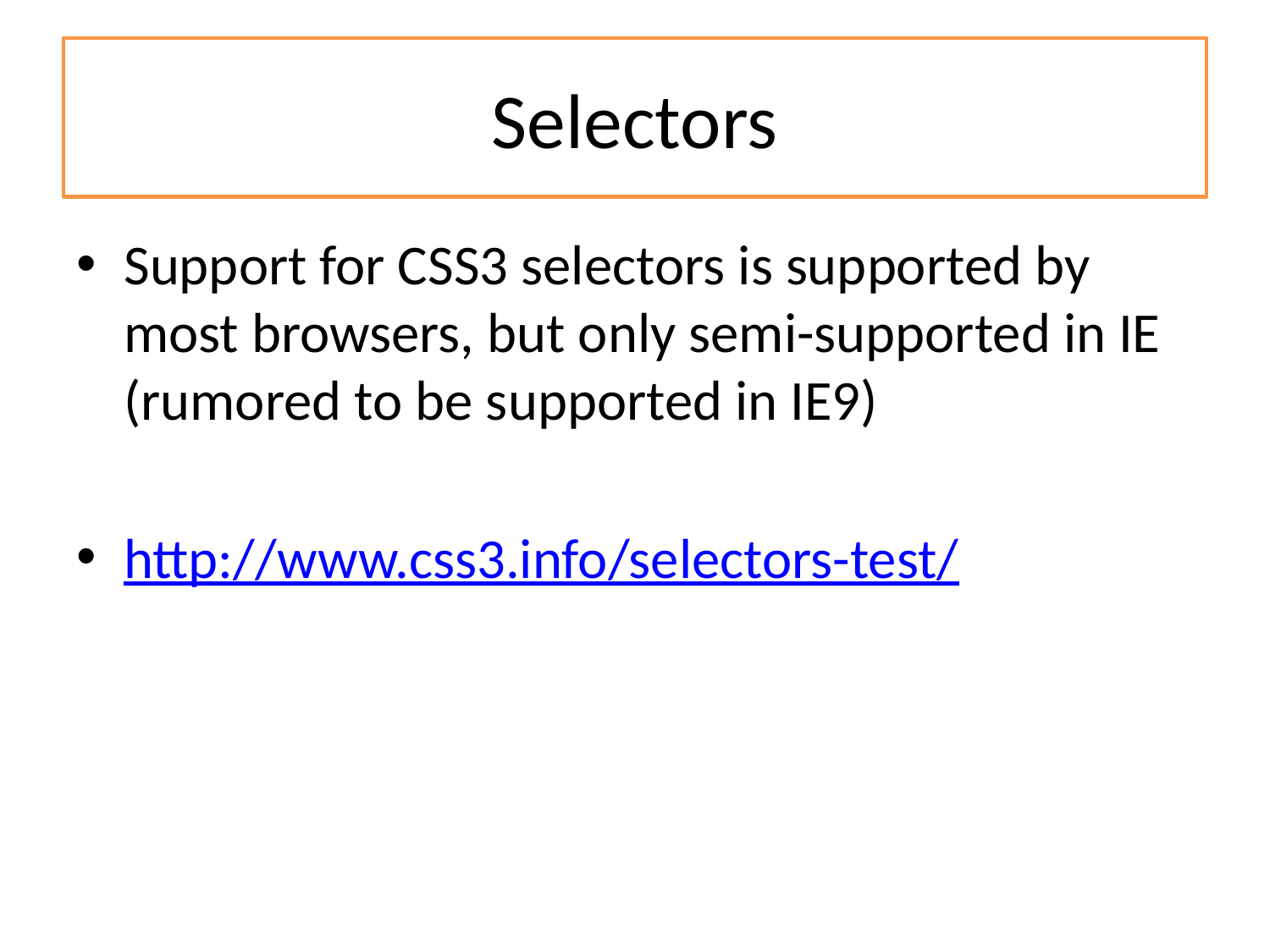

# Selectors
Support for CSS3 selectors is supported by most browsers, but only semi-supported in IE (rumored to be supported in IE9)

http://www.css3.info/selectors-test/